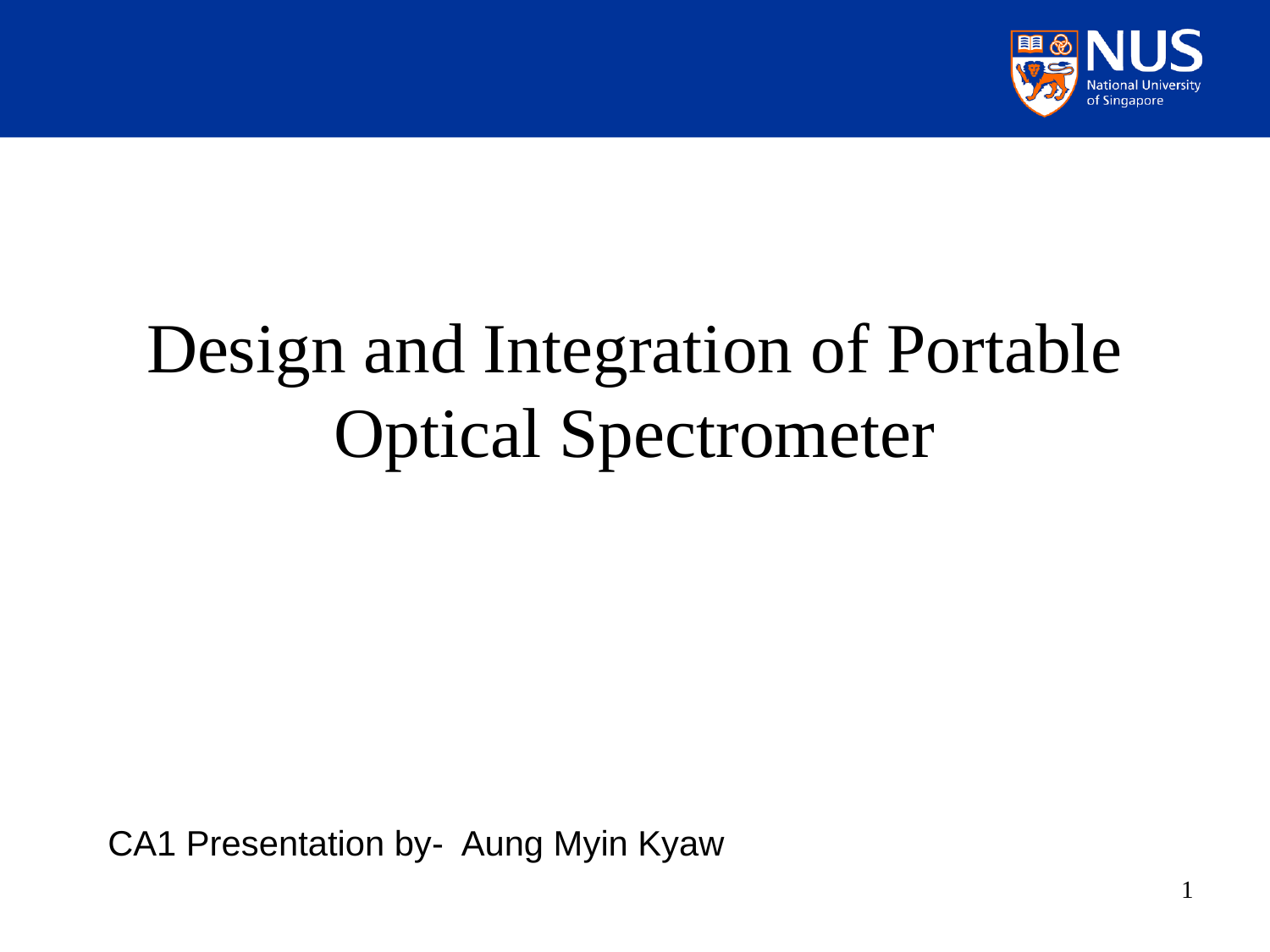

# Design and Integration of Portable Optical Spectrometer
CA1 Presentation by-  Aung Myin Kyaw
1